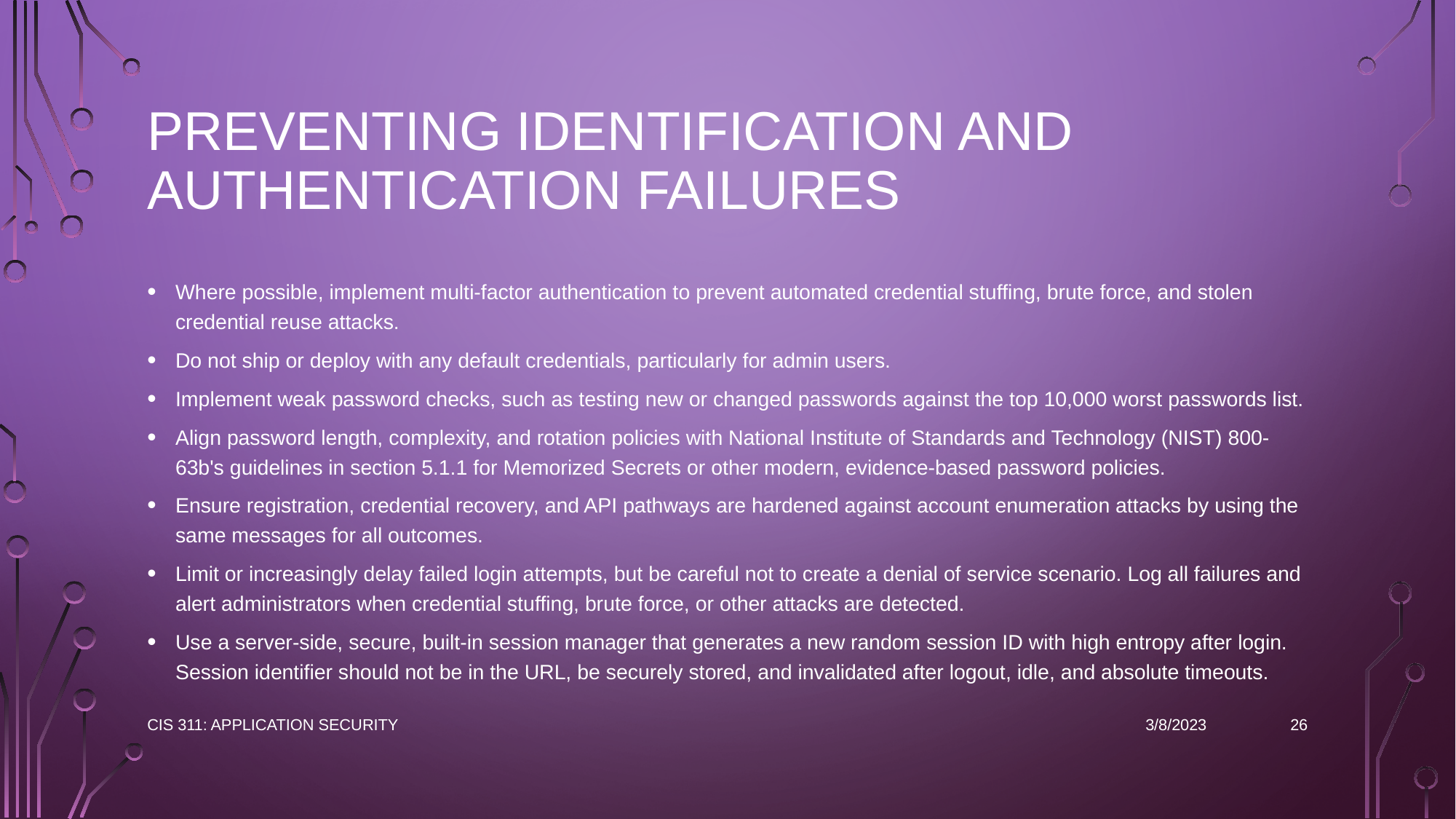

# Preventing Identification and Authentication Failures
Where possible, implement multi-factor authentication to prevent automated credential stuffing, brute force, and stolen credential reuse attacks.
Do not ship or deploy with any default credentials, particularly for admin users.
Implement weak password checks, such as testing new or changed passwords against the top 10,000 worst passwords list.
Align password length, complexity, and rotation policies with National Institute of Standards and Technology (NIST) 800-63b's guidelines in section 5.1.1 for Memorized Secrets or other modern, evidence-based password policies.
Ensure registration, credential recovery, and API pathways are hardened against account enumeration attacks by using the same messages for all outcomes.
Limit or increasingly delay failed login attempts, but be careful not to create a denial of service scenario. Log all failures and alert administrators when credential stuffing, brute force, or other attacks are detected.
Use a server-side, secure, built-in session manager that generates a new random session ID with high entropy after login. Session identifier should not be in the URL, be securely stored, and invalidated after logout, idle, and absolute timeouts.
26
CIS 311: Application Security
3/8/2023